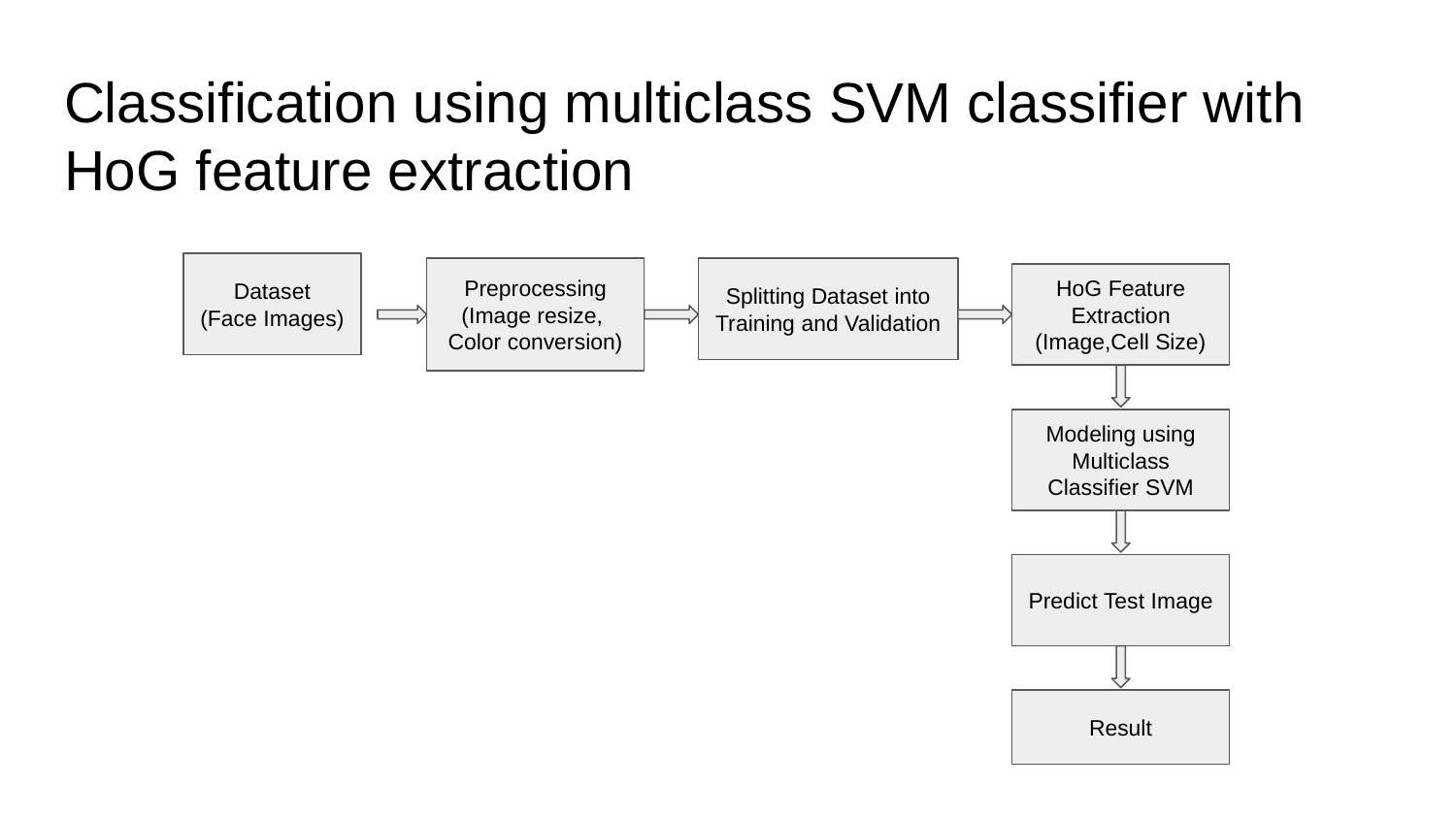

# Classification using multiclass SVM classifier with HoG feature extraction
Dataset
(Face Images)
Preprocessing
(Image resize,
Color conversion)
Splitting Dataset into Training and Validation
HoG Feature Extraction
(Image,Cell Size)

Modeling using
Multiclass Classifier SVM

Predict Test Image

Result